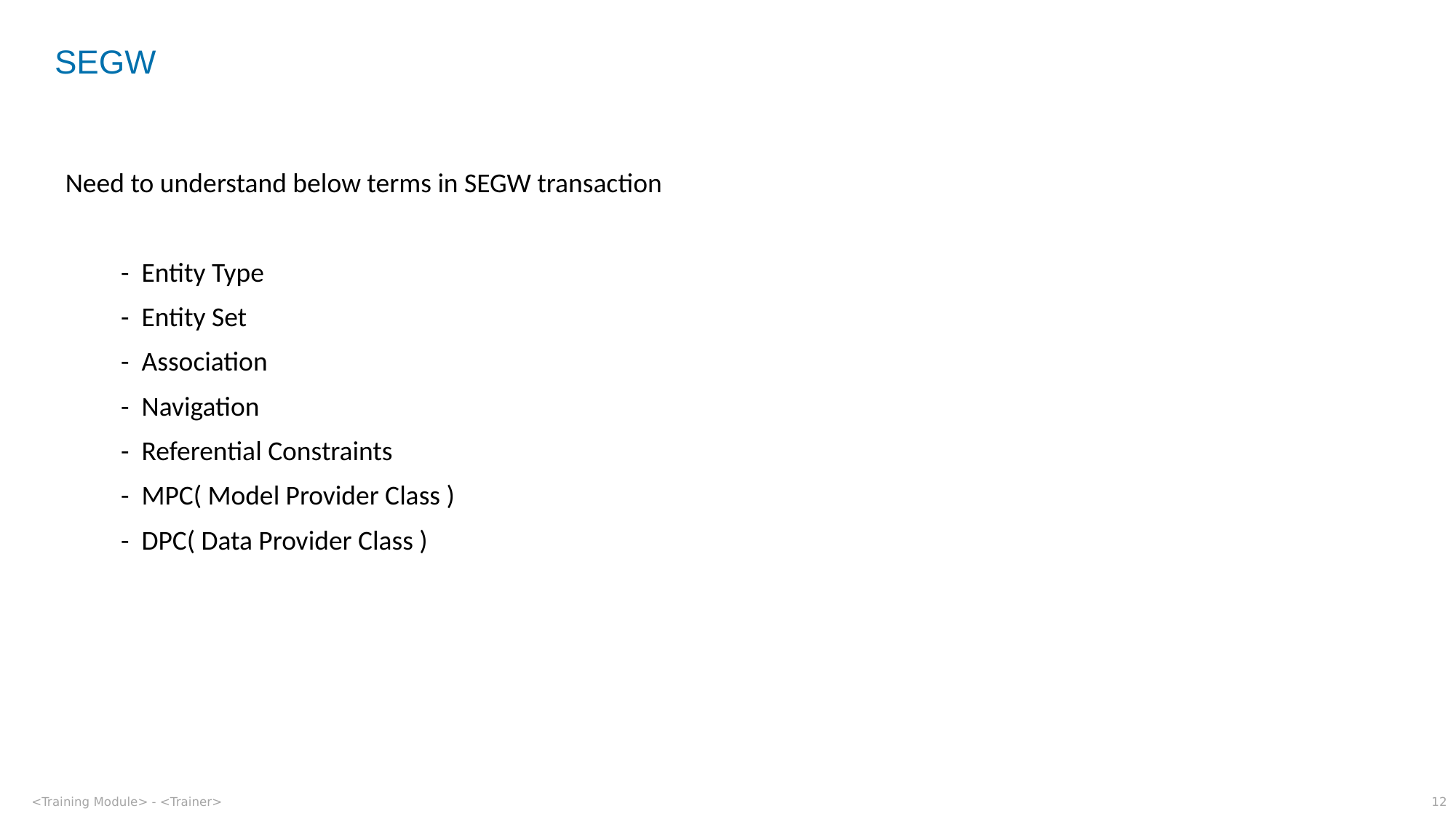

SEGW
Need to understand below terms in SEGW transaction

         -  Entity Type
         -  Entity Set
         -  Association
         -  Navigation
         -  Referential Constraints
         -  MPC( Model Provider Class )
         -  DPC( Data Provider Class )